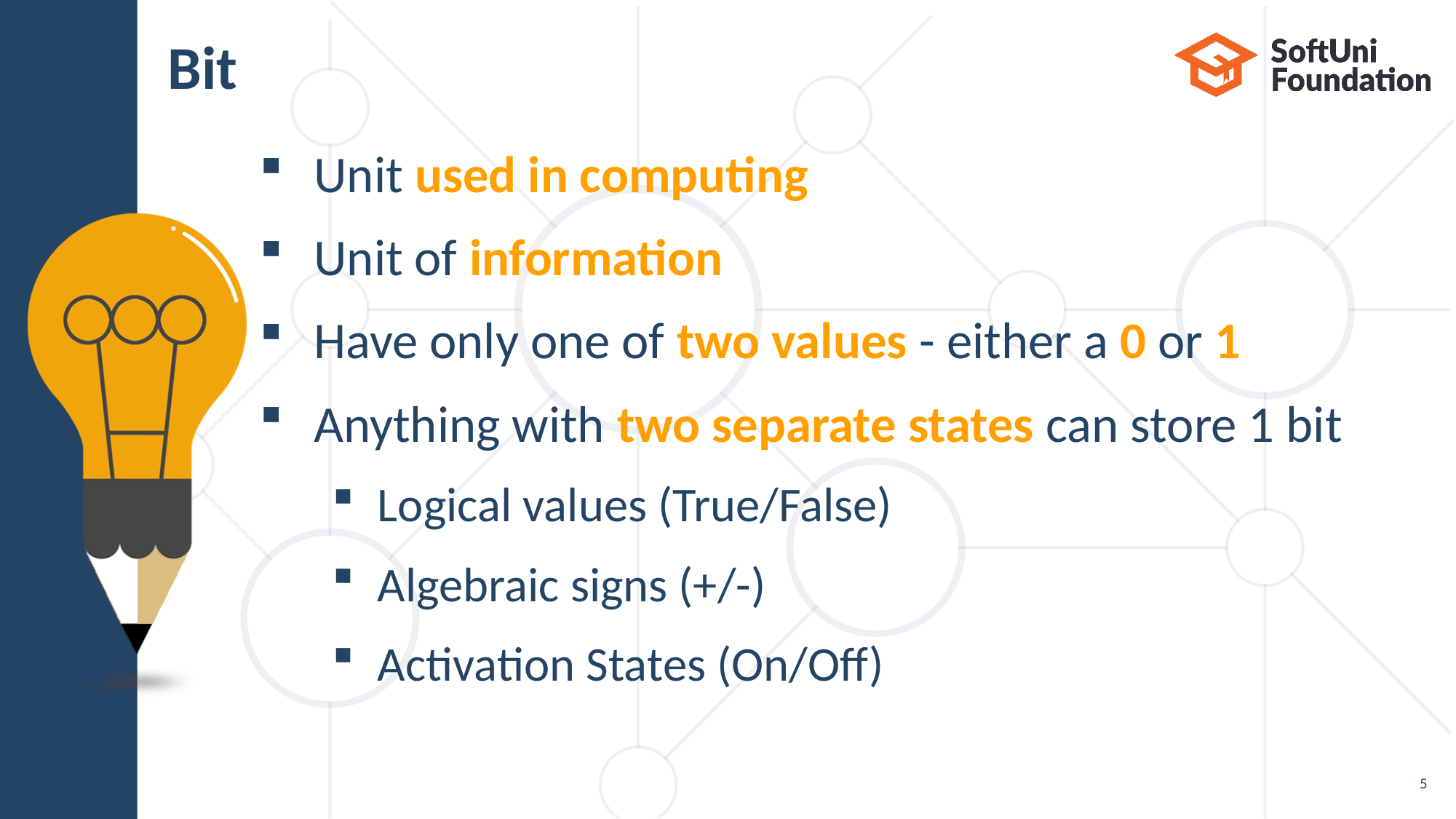

# Bit
Unit used in computing
Unit of information
Have only one of two values - either a 0 or 1
Anything with two separate states can store 1 bit
Logical values (True/False)
Algebraic signs (+/-)
Activation States (On/Off)
5